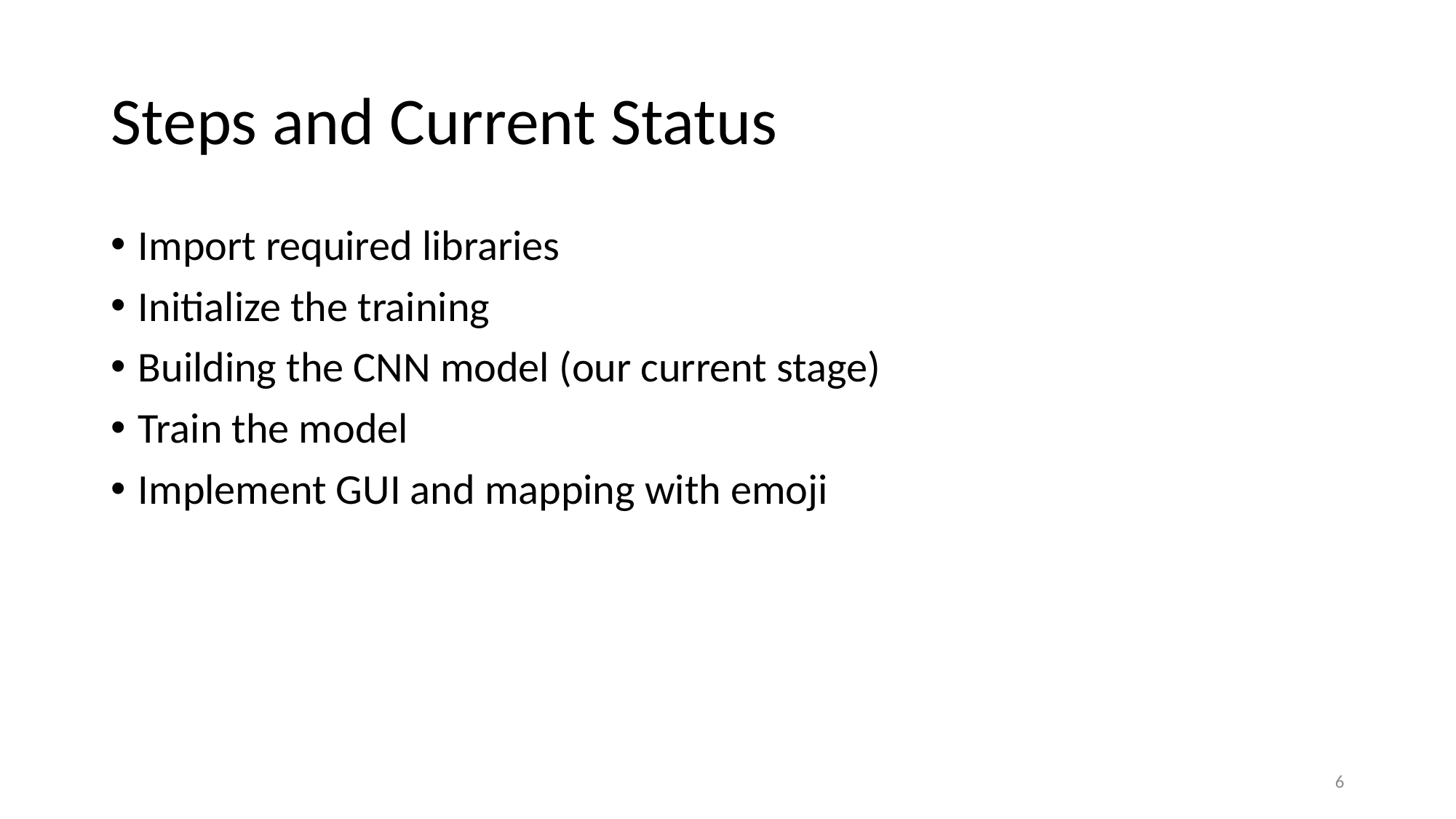

# Steps and Current Status
Import required libraries
Initialize the training
Building the CNN model (our current stage)
Train the model
Implement GUI and mapping with emoji

6